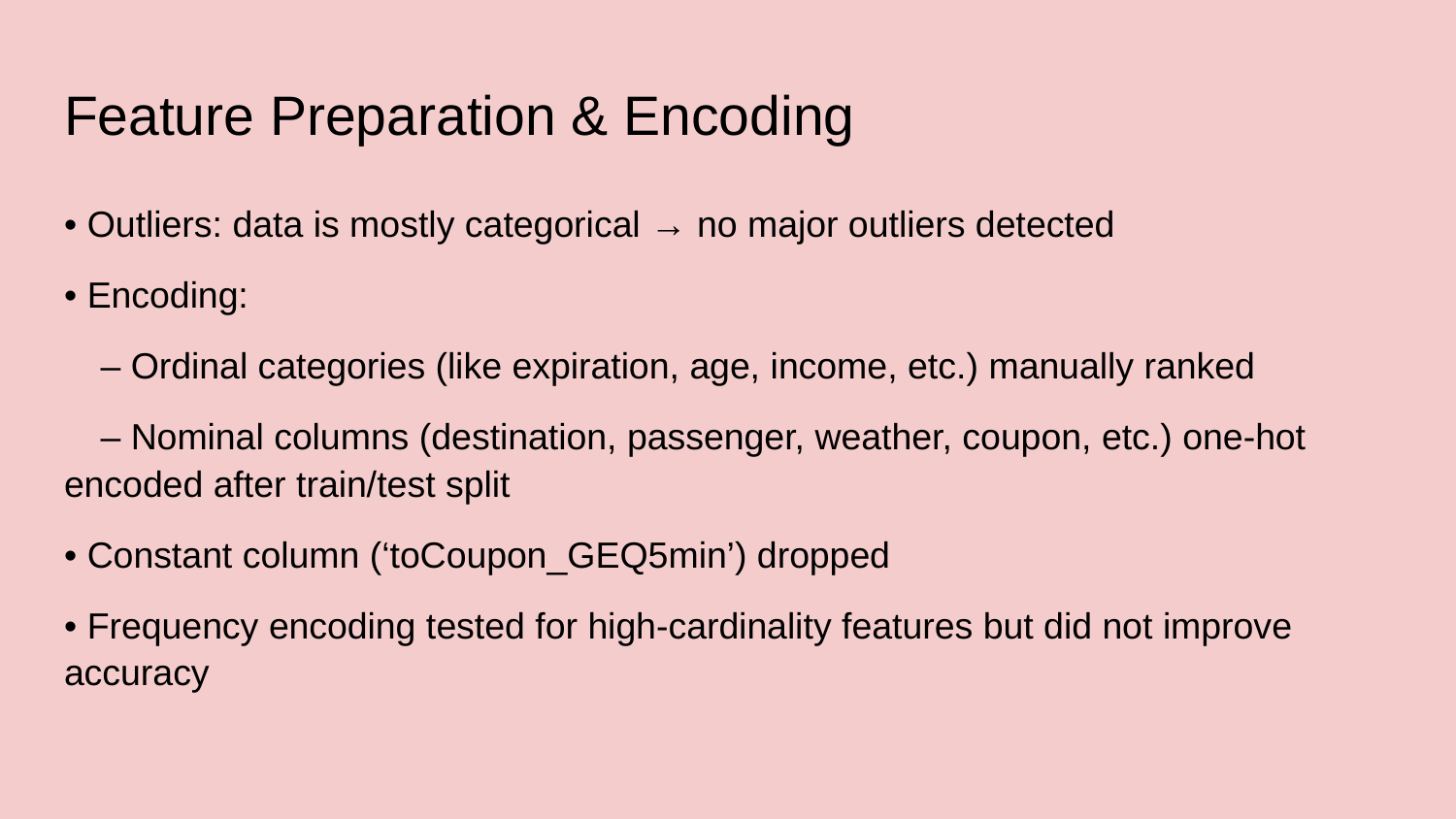

# Feature Preparation & Encoding
• Outliers: data is mostly categorical → no major outliers detected
• Encoding:
 – Ordinal categories (like expiration, age, income, etc.) manually ranked
 – Nominal columns (destination, passenger, weather, coupon, etc.) one-hot encoded after train/test split
• Constant column (‘toCoupon_GEQ5min’) dropped
• Frequency encoding tested for high-cardinality features but did not improve accuracy